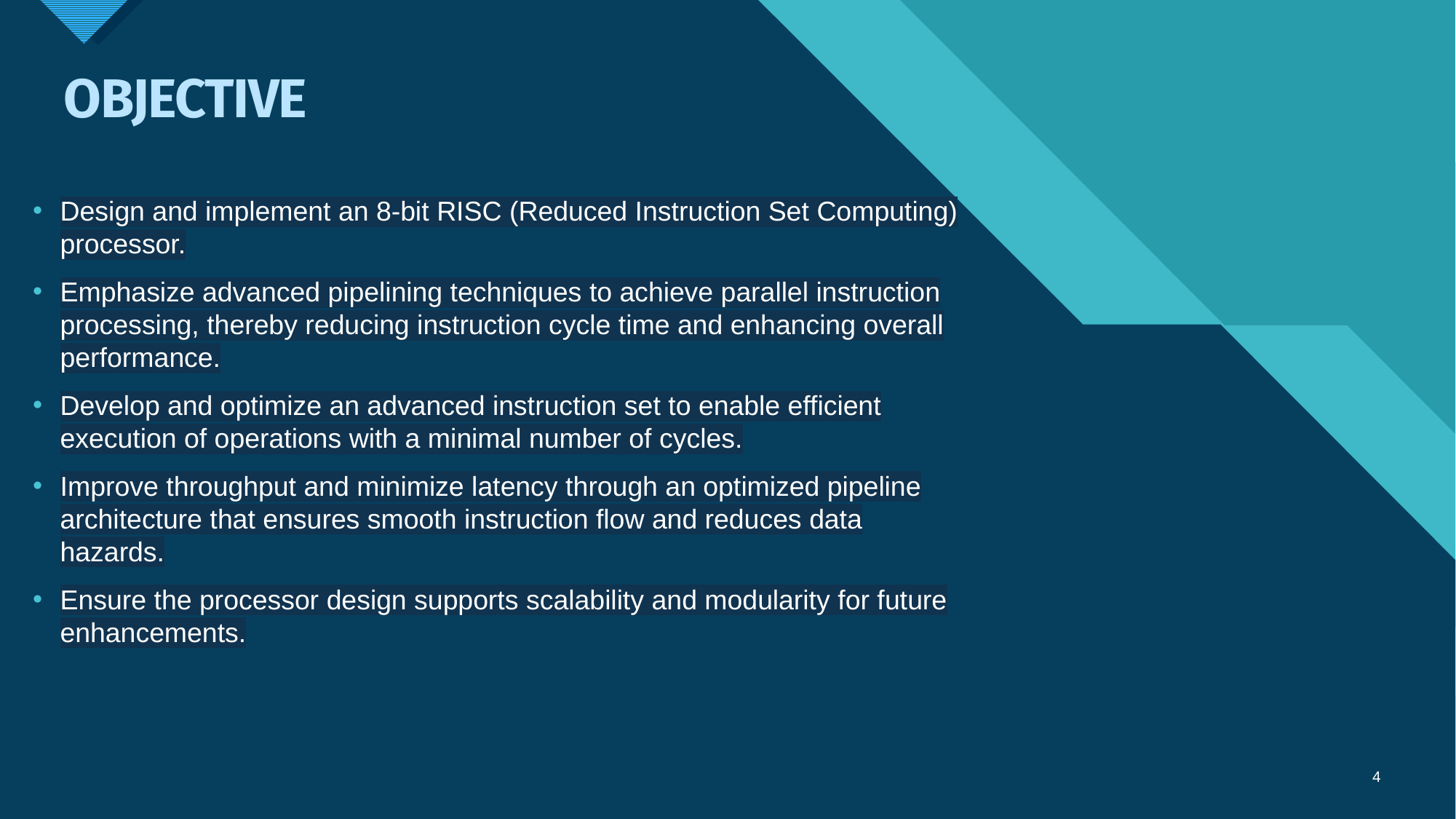

# OBJECTIVE
Design and implement an 8-bit RISC (Reduced Instruction Set Computing) processor.
Emphasize advanced pipelining techniques to achieve parallel instruction processing, thereby reducing instruction cycle time and enhancing overall performance.
Develop and optimize an advanced instruction set to enable efficient execution of operations with a minimal number of cycles.
Improve throughput and minimize latency through an optimized pipeline architecture that ensures smooth instruction flow and reduces data hazards.
Ensure the processor design supports scalability and modularity for future enhancements.
4